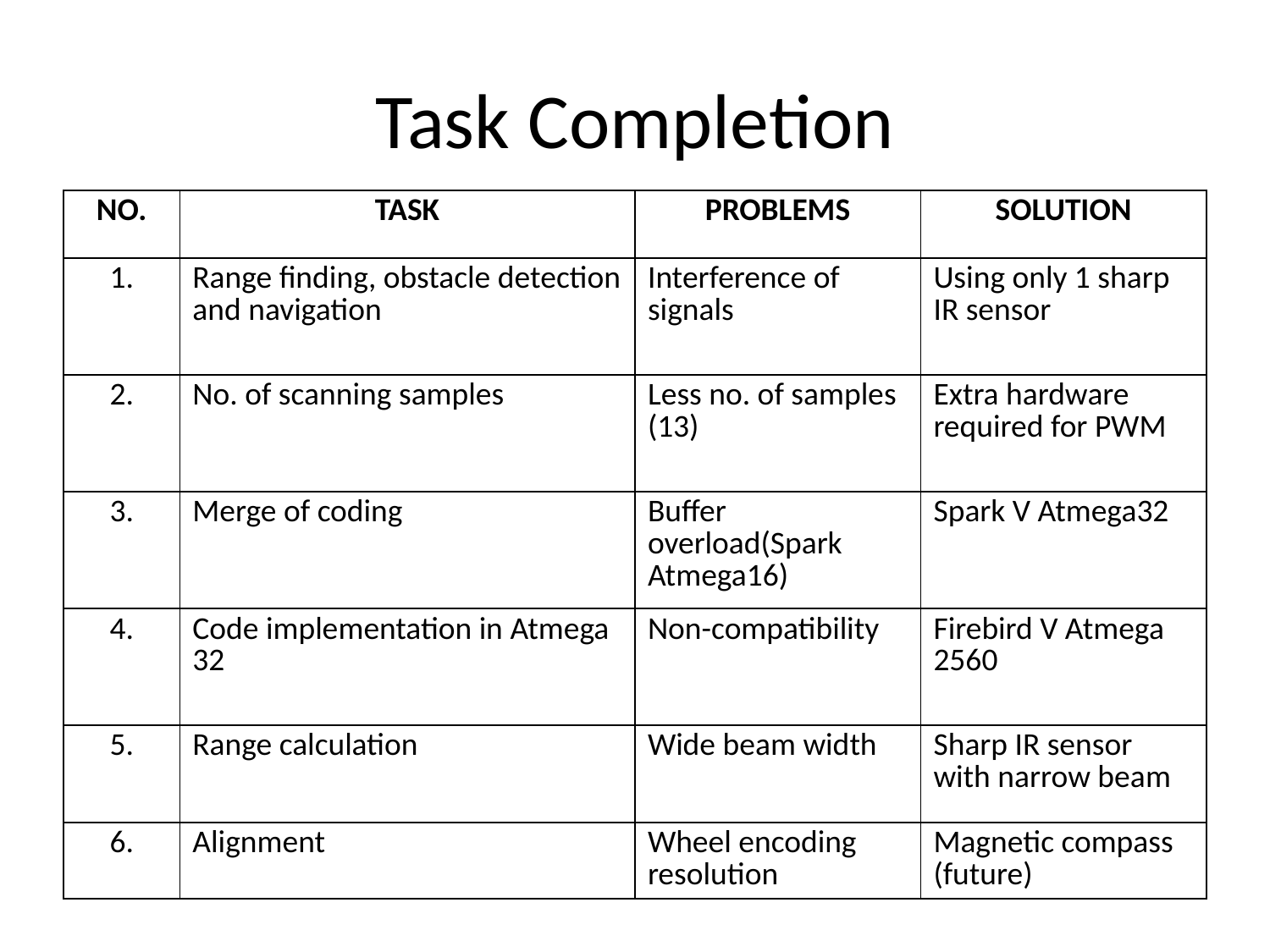

# Task Completion
| NO. | TASK | PROBLEMS | SOLUTION |
| --- | --- | --- | --- |
| 1. | Range finding, obstacle detection and navigation | Interference of signals | Using only 1 sharp IR sensor |
| 2. | No. of scanning samples | Less no. of samples (13) | Extra hardware required for PWM |
| 3. | Merge of coding | Buffer overload(Spark Atmega16) | Spark V Atmega32 |
| 4. | Code implementation in Atmega 32 | Non-compatibility | Firebird V Atmega 2560 |
| 5. | Range calculation | Wide beam width | Sharp IR sensor with narrow beam |
| 6. | Alignment | Wheel encoding resolution | Magnetic compass (future) |